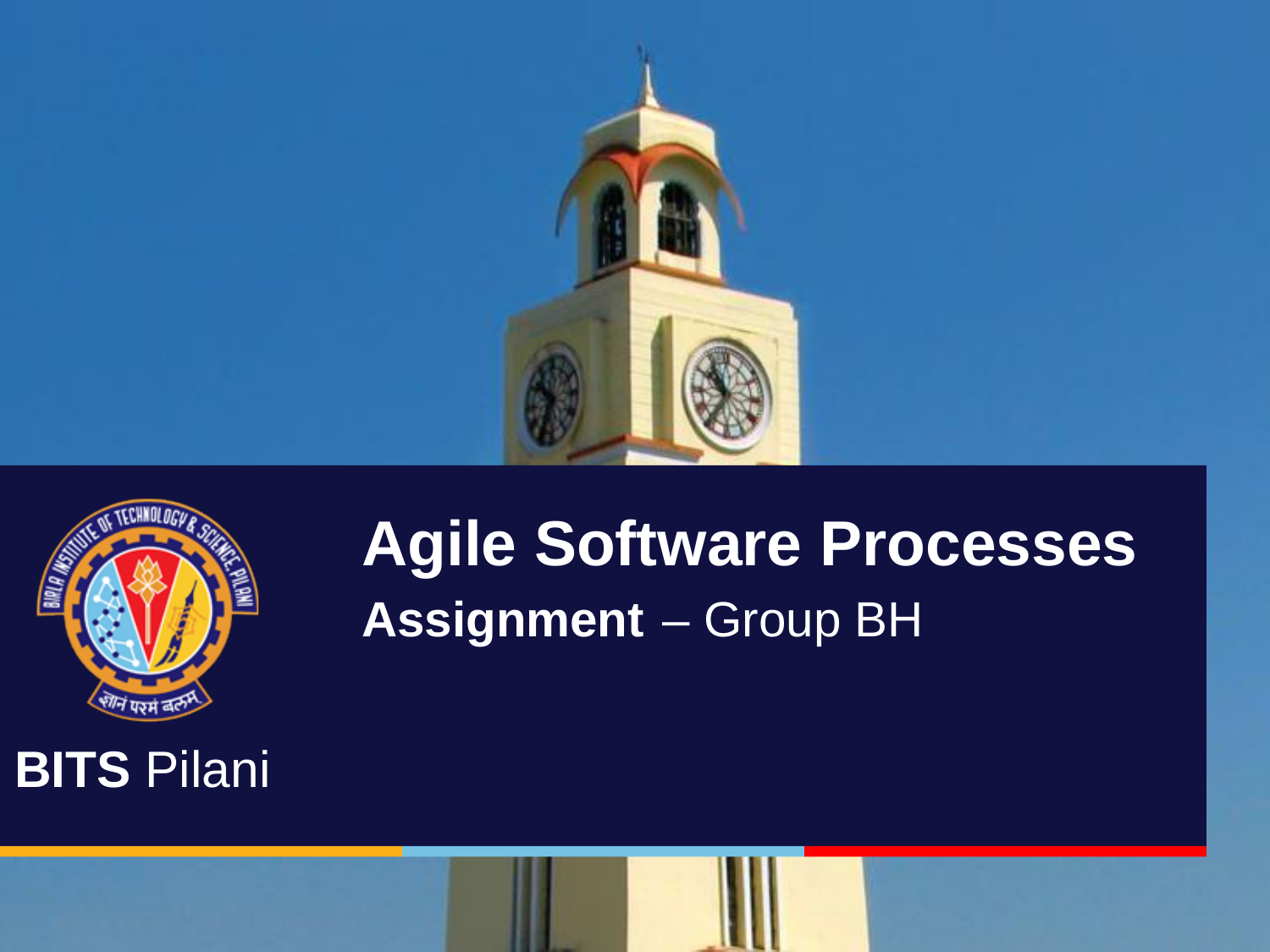

# Agile Software Processes Assignment – Group BH